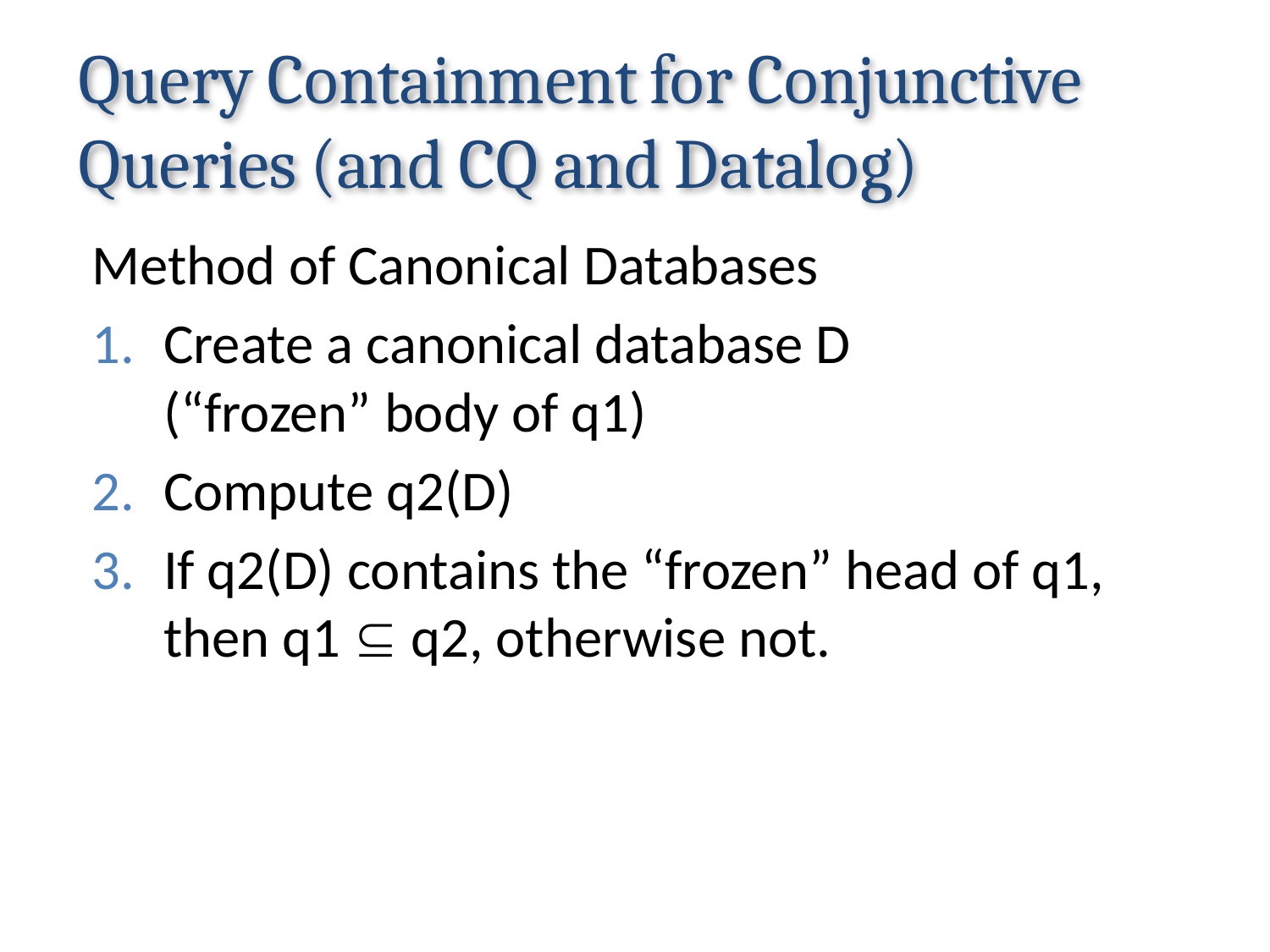

# Query Containment for Conjunctive Queries (and CQ and Datalog)
Method of Canonical Databases
Create a canonical database D
(“frozen” body of q1)
Compute q2(D)
If q2(D) contains the “frozen” head of q1, then q1 ⊆ q2, otherwise not.